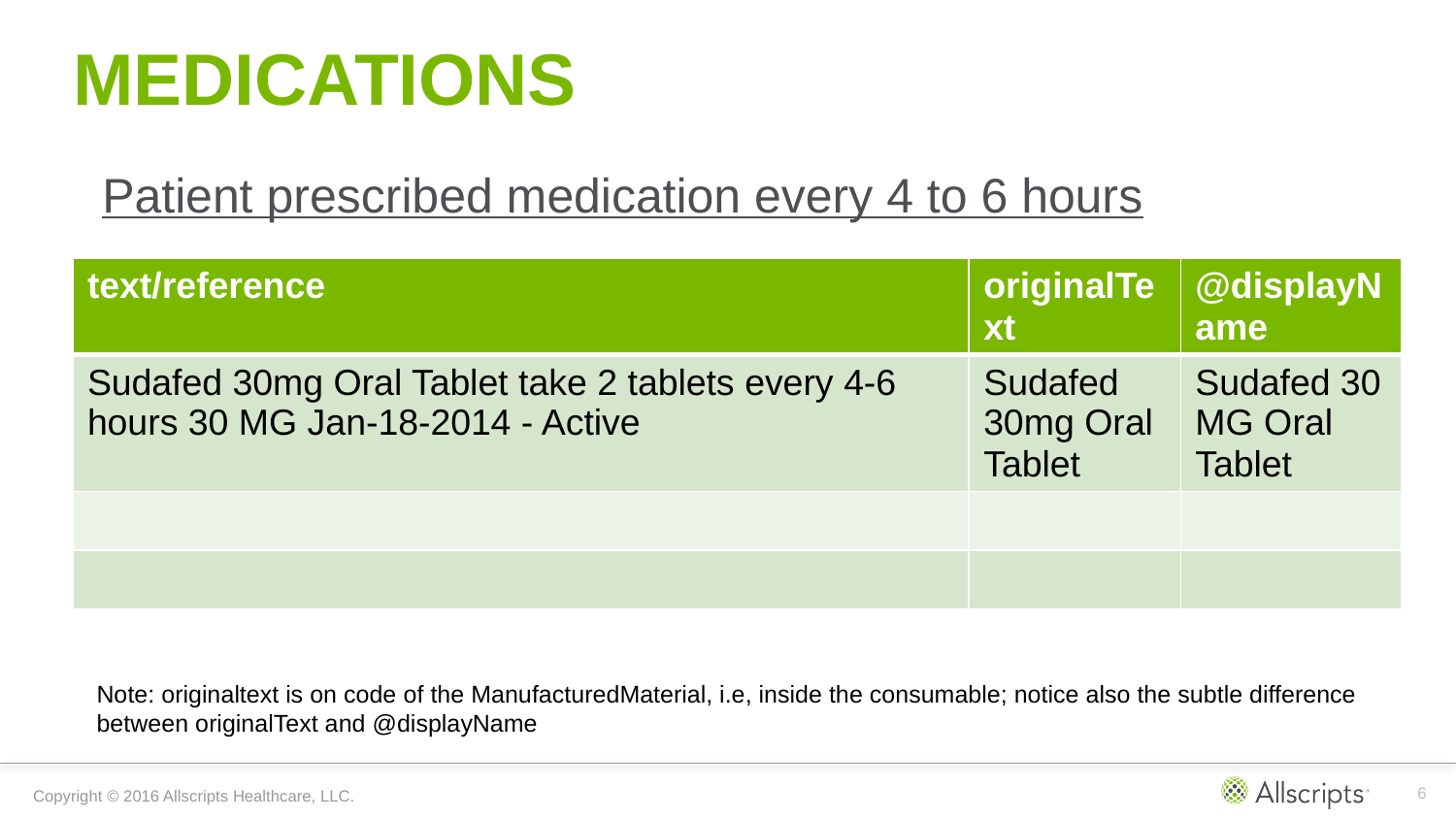

# MEDICATIONS
Patient prescribed medication every 4 to 6 hours
| text/reference | originalText | @displayName |
| --- | --- | --- |
| Sudafed 30mg Oral Tablet take 2 tablets every 4-6 hours 30 MG Jan-18-2014 - Active | Sudafed 30mg Oral Tablet | Sudafed 30 MG Oral Tablet |
|  |  |  |
|  |  |  |
Note: originaltext is on code of the ManufacturedMaterial, i.e, inside the consumable; notice also the subtle difference between originalText and @displayName